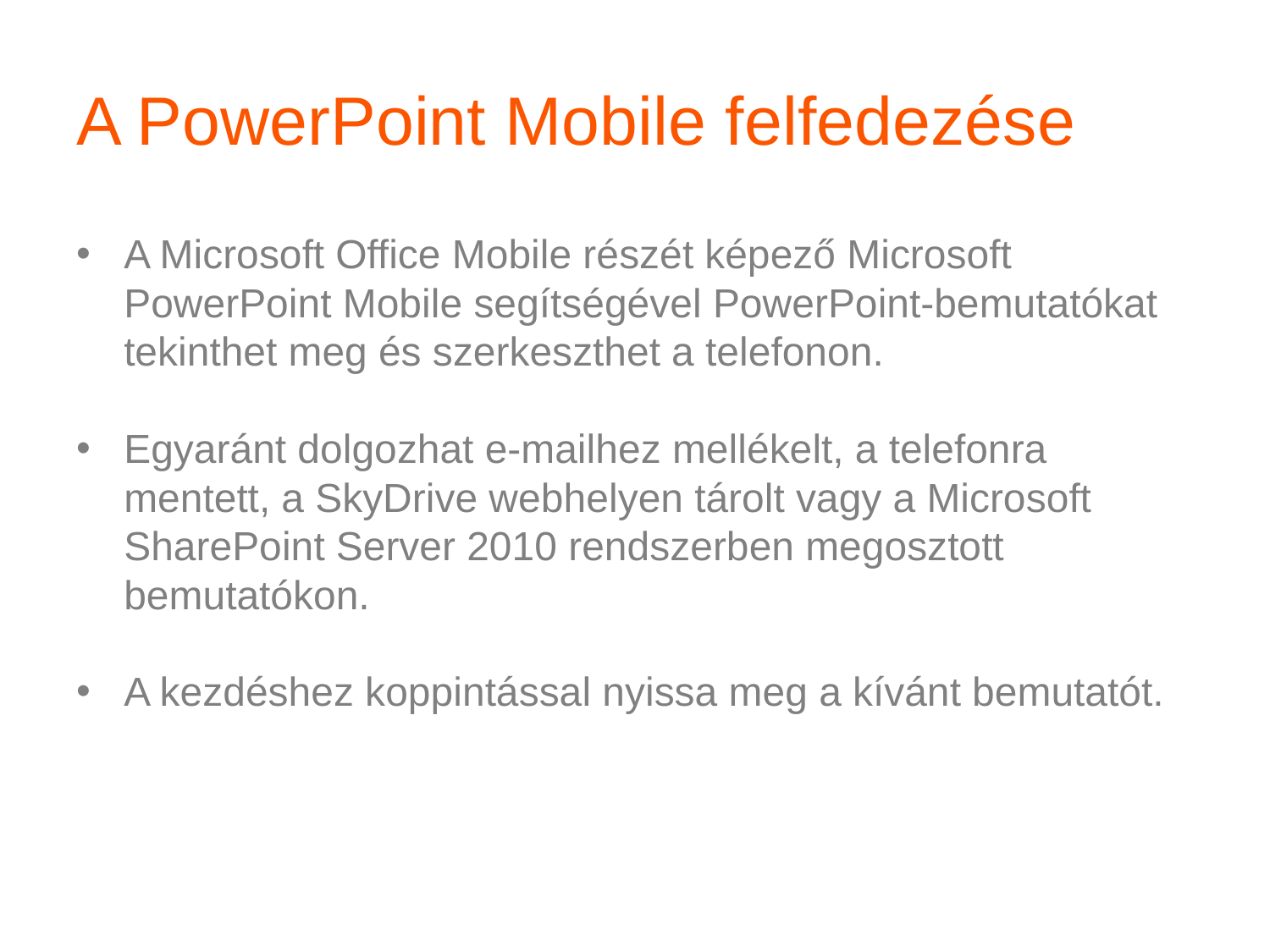

# A PowerPoint Mobile felfedezése
A Microsoft Office Mobile részét képező Microsoft PowerPoint Mobile segítségével PowerPoint-bemutatókat tekinthet meg és szerkeszthet a telefonon.

Egyaránt dolgozhat e-mailhez mellékelt, a telefonra mentett, a SkyDrive webhelyen tárolt vagy a Microsoft SharePoint Server 2010 rendszerben megosztott bemutatókon.

A kezdéshez koppintással nyissa meg a kívánt bemutatót.